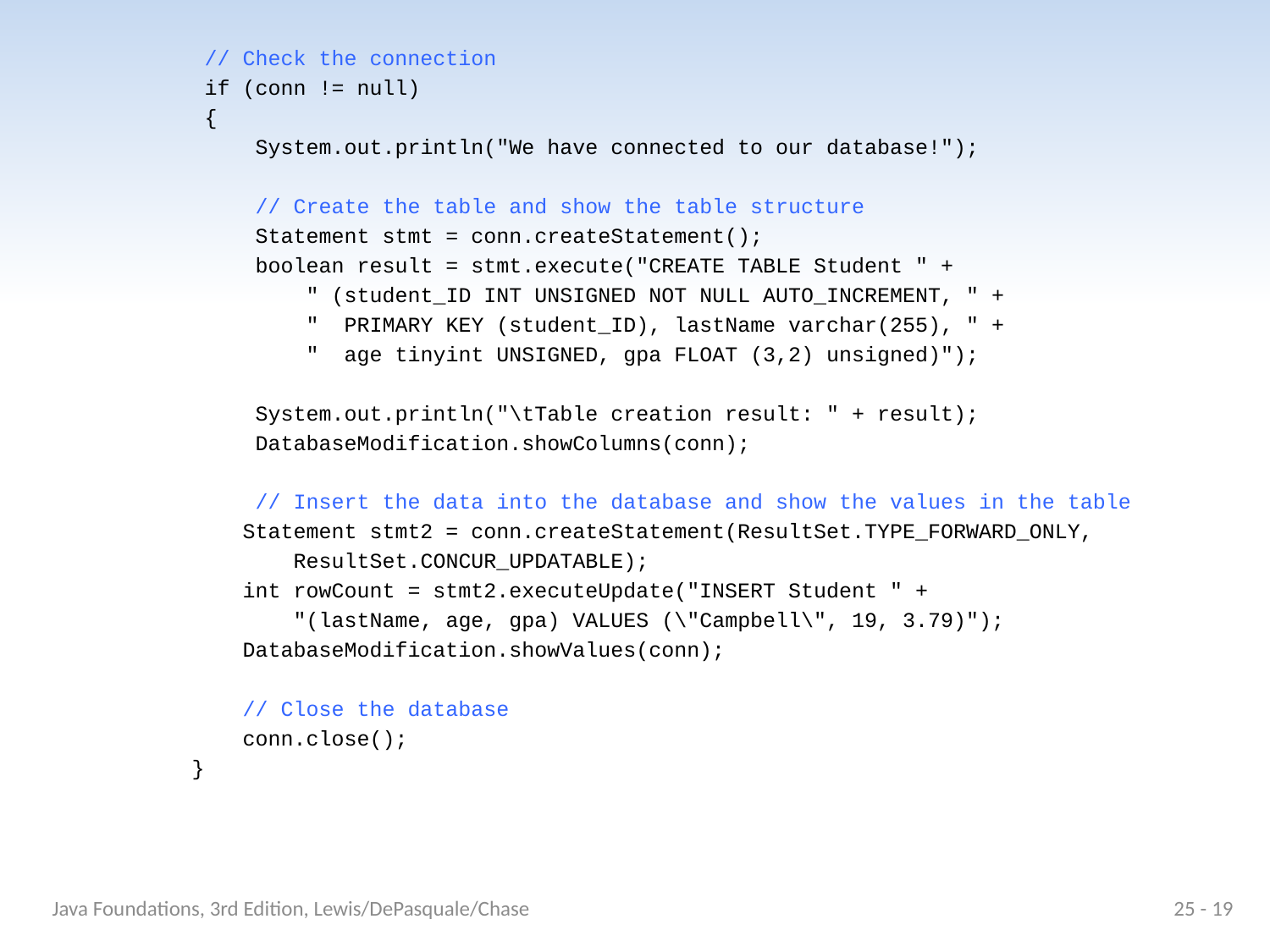

// Check the connection
            if (conn != null)
            {
                System.out.println("We have connected to our database!");

                // Create the table and show the table structure
                Statement stmt = conn.createStatement();
                boolean result = stmt.execute("CREATE TABLE Student " +
                    " (student_ID INT UNSIGNED NOT NULL AUTO_INCREMENT, " +
                    "  PRIMARY KEY (student_ID), lastName varchar(255), " +
                    "  age tinyint UNSIGNED, gpa FLOAT (3,2) unsigned)");

                System.out.println("\tTable creation result: " + result);
                DatabaseModification.showColumns(conn);

                // Insert the data into the database and show the values in the table
               Statement stmt2 = conn.createStatement(ResultSet.TYPE_FORWARD_ONLY,
                   ResultSet.CONCUR_UPDATABLE);
               int rowCount = stmt2.executeUpdate("INSERT Student " +
                   "(lastName, age, gpa) VALUES (\"Campbell\", 19, 3.79)");
               DatabaseModification.showValues(conn);

               // Close the database
               conn.close();
           }

Java Foundations, 3rd Edition, Lewis/DePasquale/Chase
25 - 19